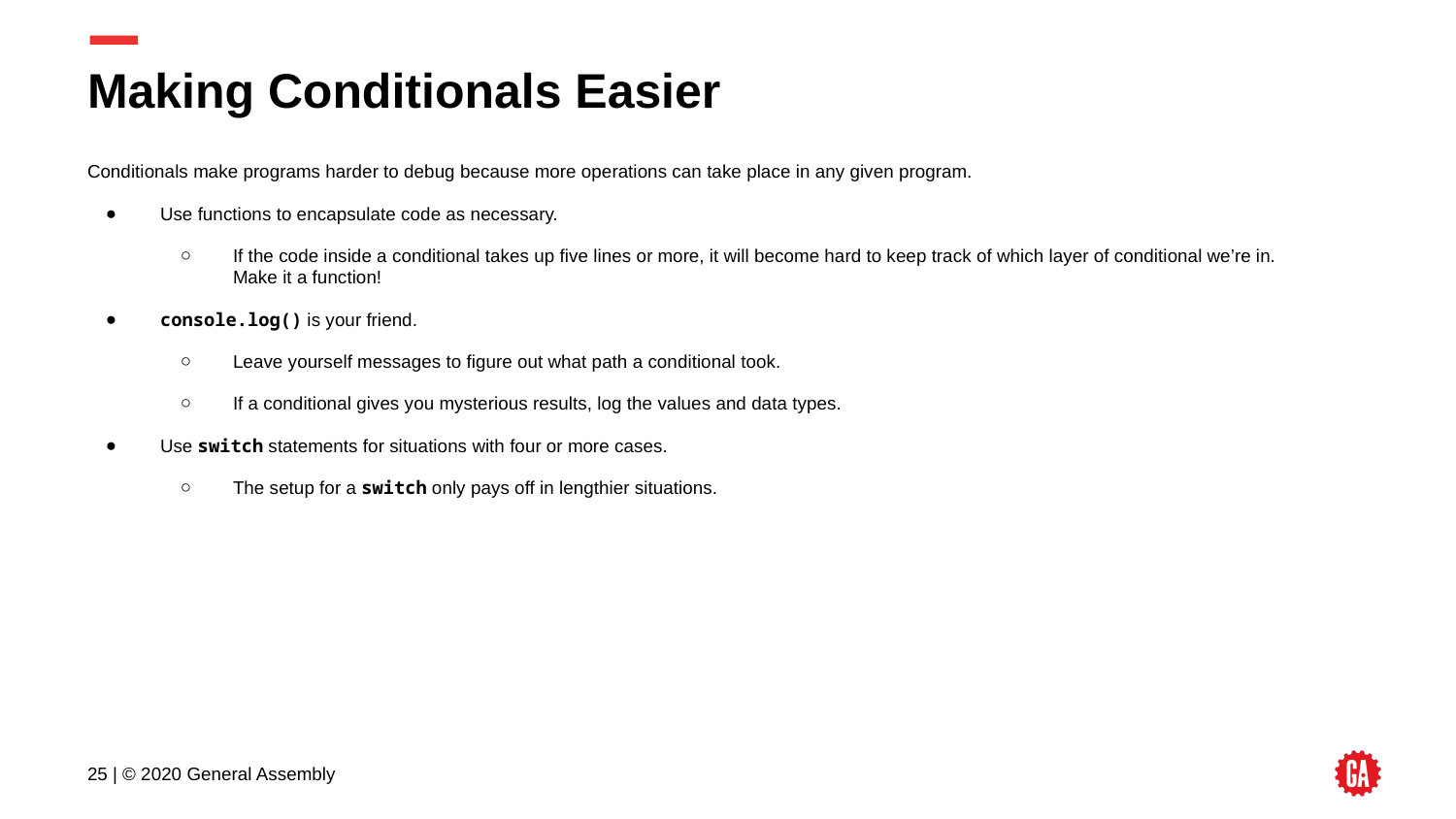

# Making Conditionals Easier
Conditionals make programs harder to debug because more operations can take place in any given program.
Use functions to encapsulate code as necessary.
If the code inside a conditional takes up five lines or more, it will become hard to keep track of which layer of conditional we’re in. Make it a function!
console.log() is your friend.
Leave yourself messages to figure out what path a conditional took.
If a conditional gives you mysterious results, log the values and data types.
Use switch statements for situations with four or more cases.
The setup for a switch only pays off in lengthier situations.
25 | © 2020 General Assembly